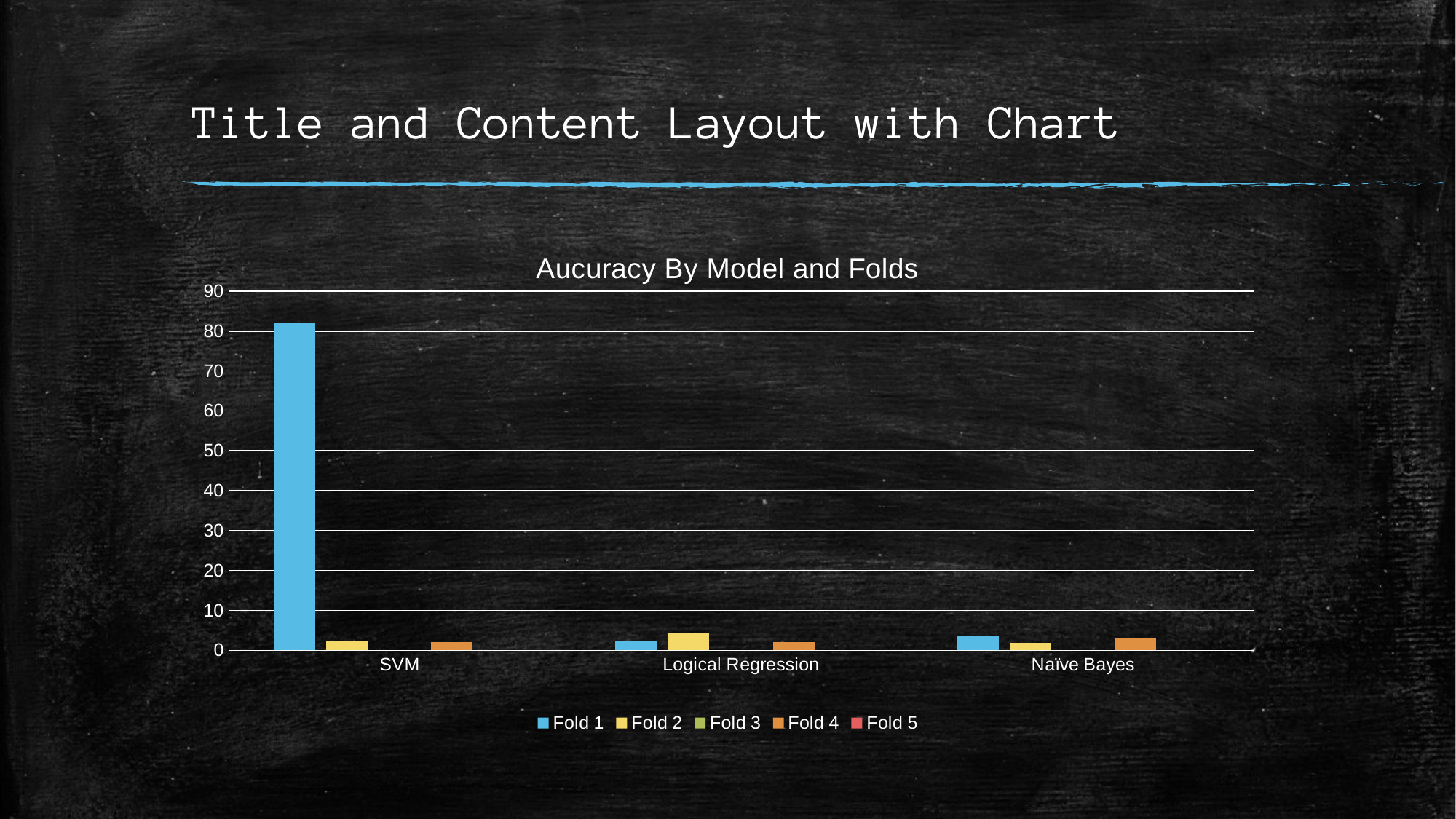

# Title and Content Layout with Chart

### Chart: Aucuracy By Model and Folds

| Category | Fold 1 | Fold 2 | Fold 3 | Fold 4 | Fold 5 |
|---|---|---|---|---|---|
| SVM | 81.9 | 2.4 | None | 2.0 | None |
| Logical Regression | 2.5 | 4.4 | None | 2.0 | None |
| Naïve Bayes | 3.5 | 1.8 | None | 3.0 | None |